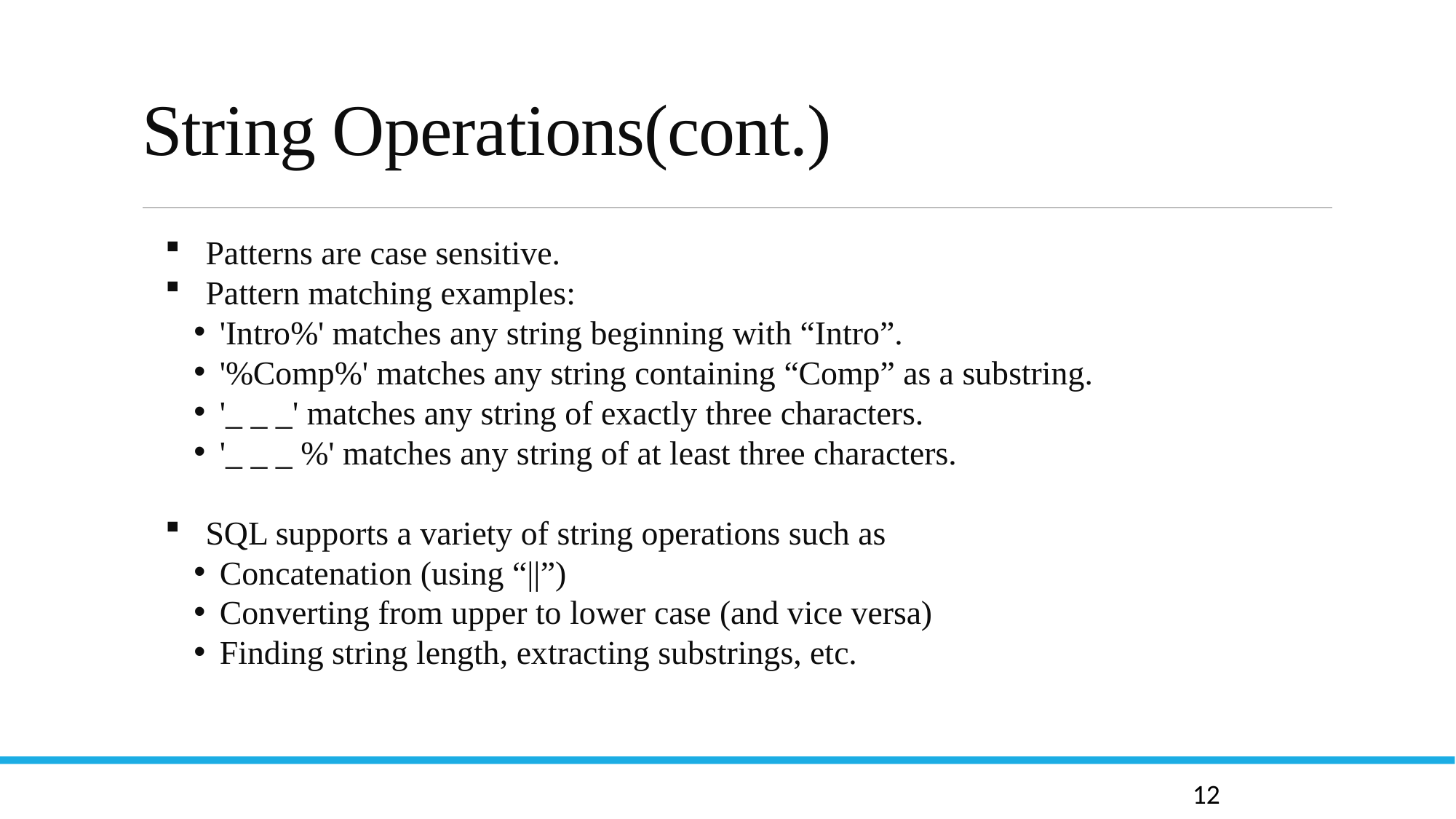

# String Operations(cont.)
   Patterns are case sensitive.
   Pattern matching examples:
'Intro%' matches any string beginning with “Intro”.
'%Comp%' matches any string containing “Comp” as a substring.
'_ _ _' matches any string of exactly three characters.
'_ _ _ %' matches any string of at least three characters.

   SQL supports a variety of string operations such as
Concatenation (using “||”)
Converting from upper to lower case (and vice versa)
Finding string length, extracting substrings, etc.

12